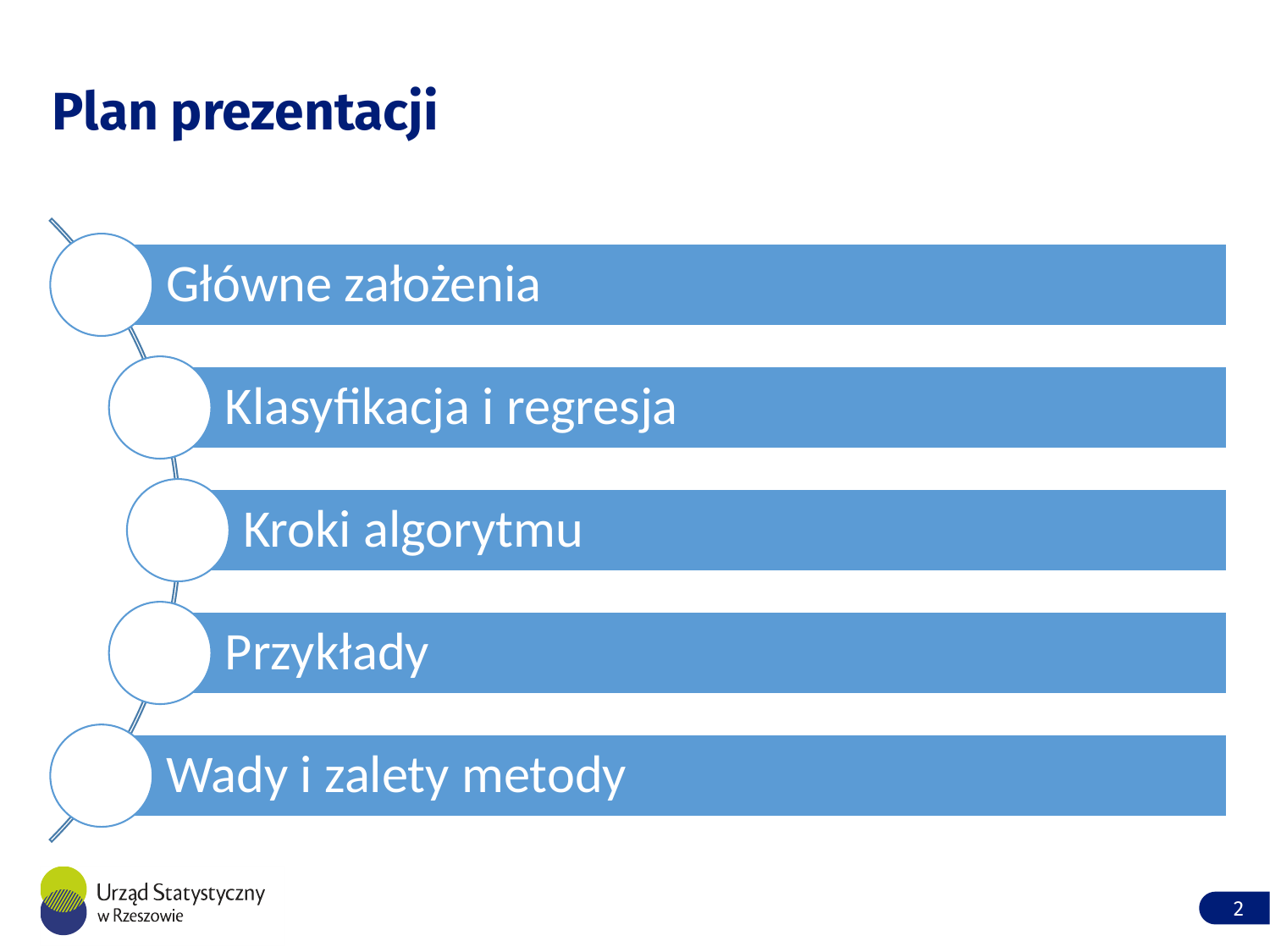

# Plan prezentacji
Główne założenia
Klasyfikacja i regresja
Kroki algorytmu
Przykłady
Wady i zalety metody
2